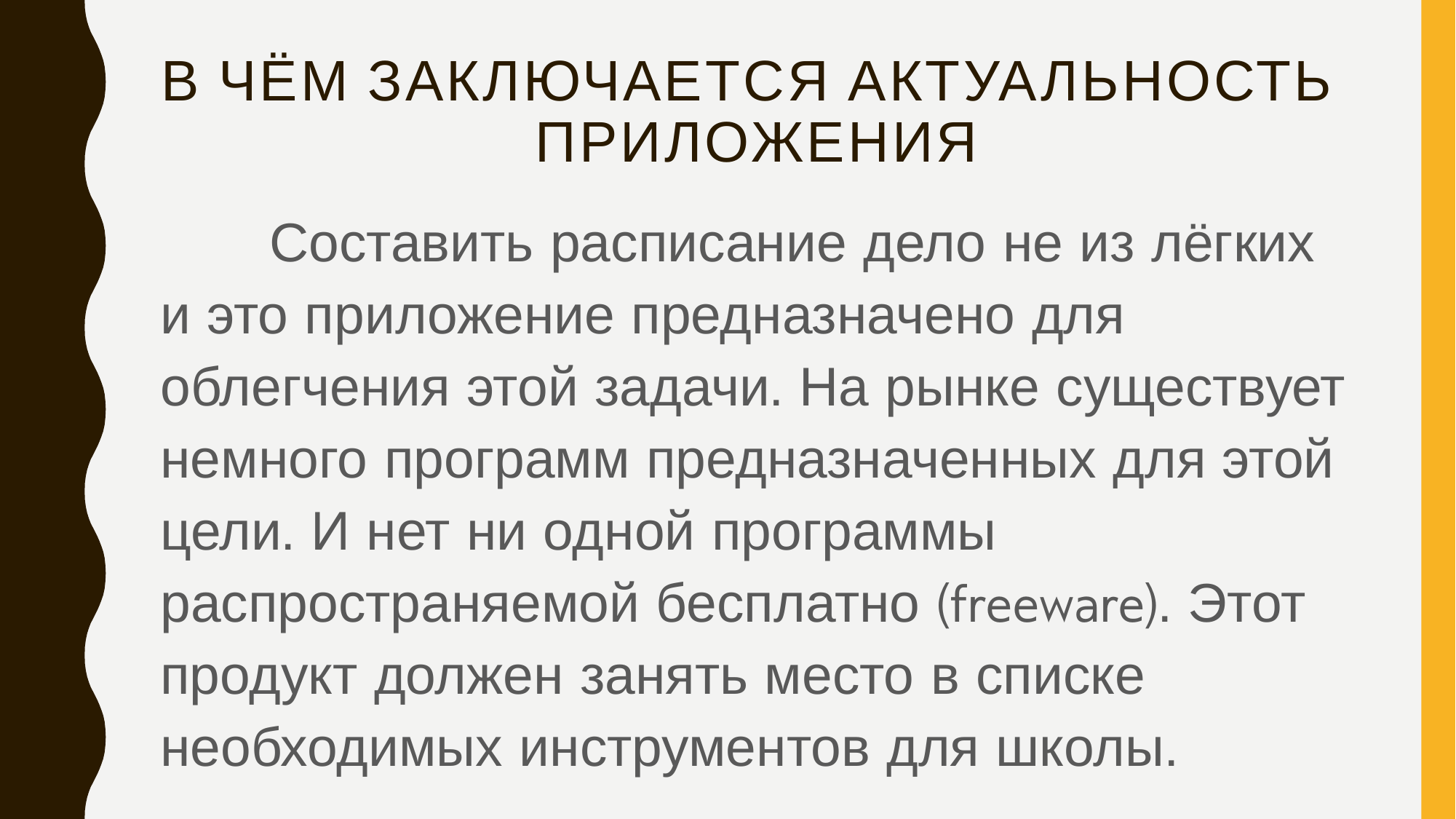

# В чём заключается актуальность приложения
	Составить расписание дело не из лёгких и это приложение предназначено для облегчения этой задачи. На рынке существует немного программ предназначенных для этой цели. И нет ни одной программы распространяемой бесплатно (freeware). Этот продукт должен занять место в списке необходимых инструментов для школы.